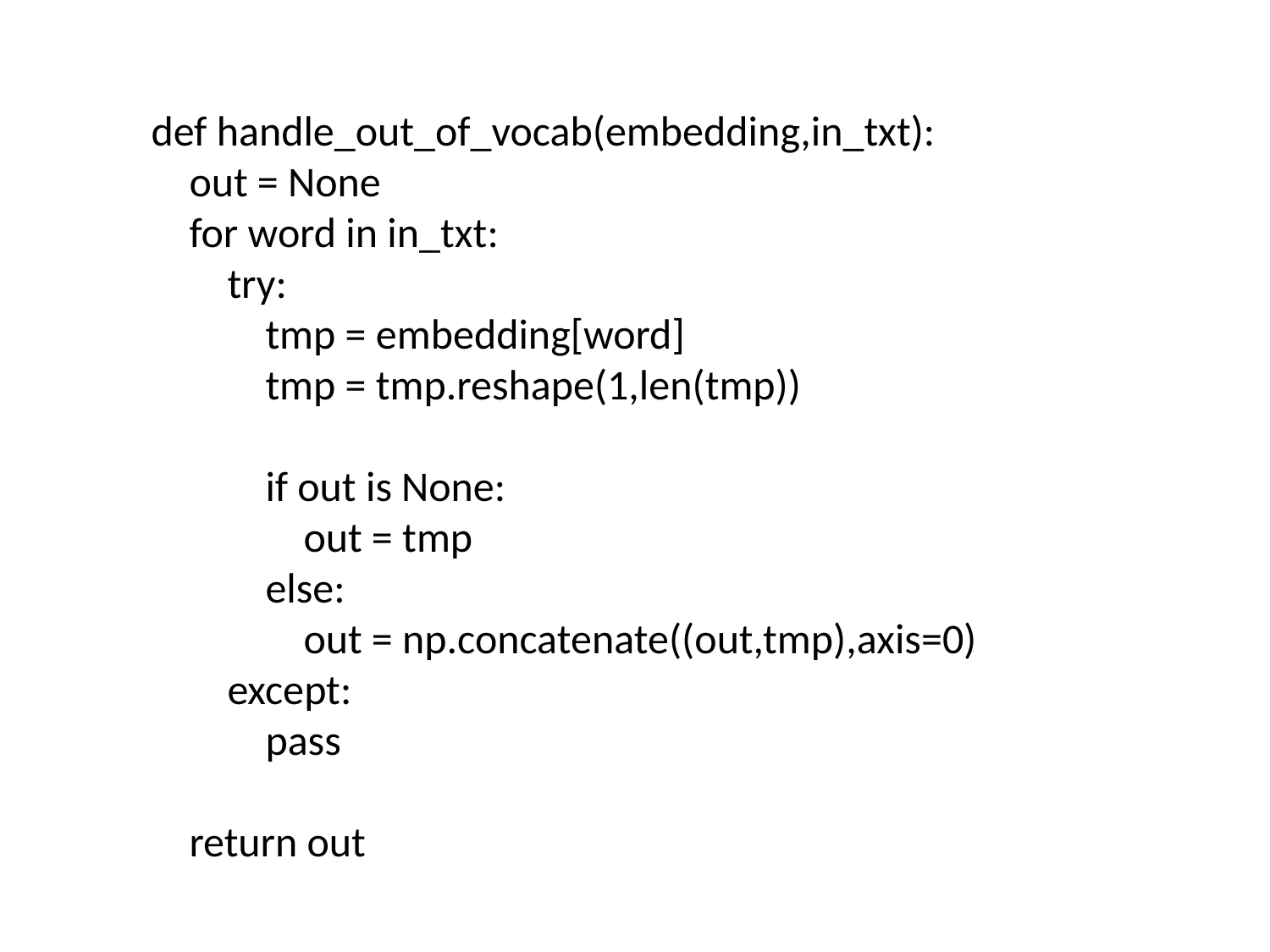

def handle_out_of_vocab(embedding,in_txt):
    out = None
    for word in in_txt:
        try:
            tmp = embedding[word]
            tmp = tmp.reshape(1,len(tmp))

            if out is None:
                out = tmp
            else:
                out = np.concatenate((out,tmp),axis=0)
        except:
            pass

    return out